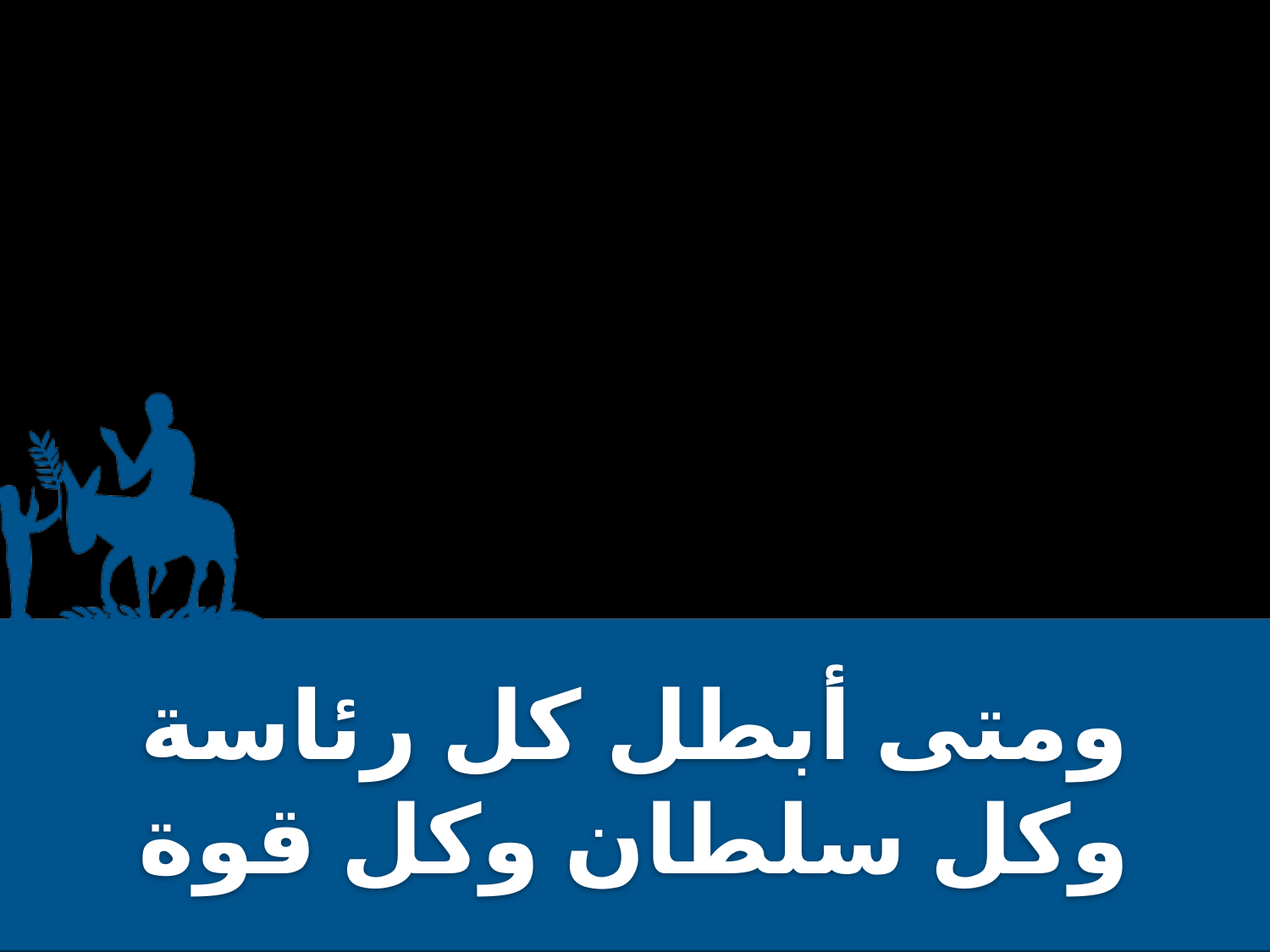

ومتى أبطل كل رئاسة وكل سلطان وكل قوة